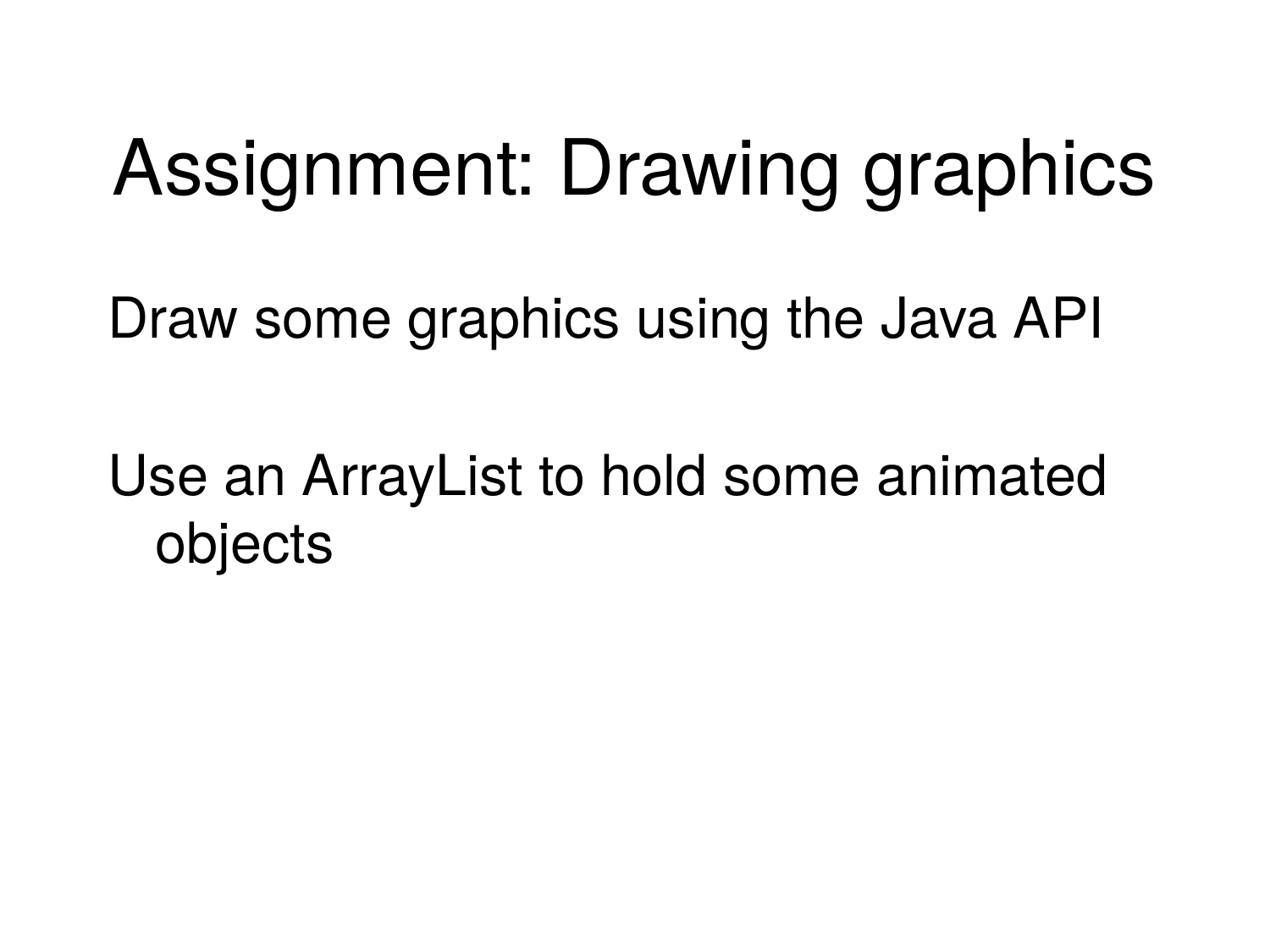

# Assignment: Drawing graphics
Draw some graphics using the Java API

Use an ArrayList to hold some animated objects